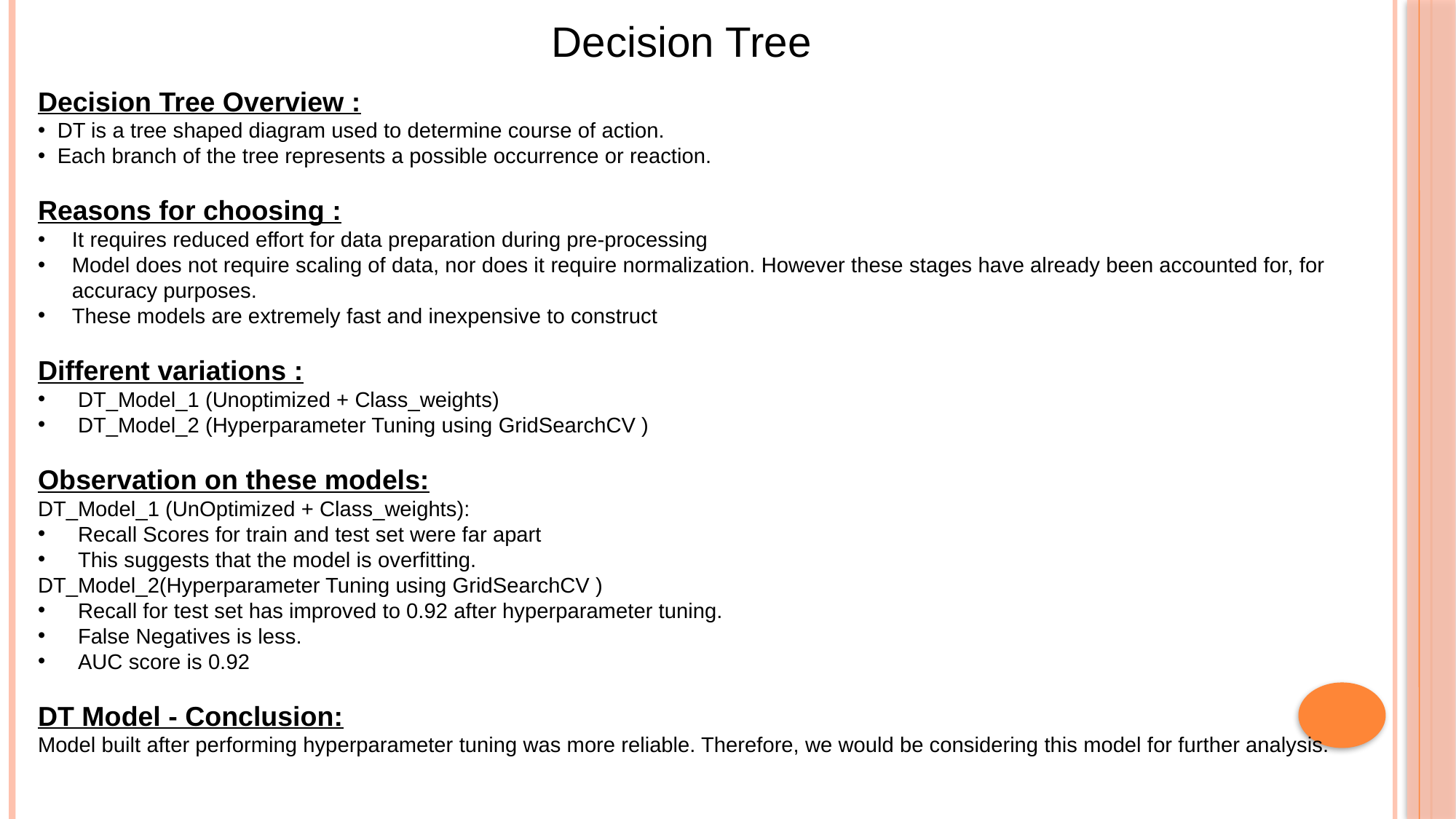

Decision Tree
Decision Tree Overview :
  DT is a tree shaped diagram used to determine course of action.
  Each branch of the tree represents a possible occurrence or reaction.

Reasons for choosing :
It requires reduced effort for data preparation during pre-processing
Model does not require scaling of data, nor does it require normalization. However these stages have already been accounted for, for accuracy purposes.
These models are extremely fast and inexpensive to construct

Different variations :
 DT_Model_1 (Unoptimized + Class_weights)
 DT_Model_2 (Hyperparameter Tuning using GridSearchCV )

Observation on these models:
DT_Model_1 (UnOptimized + Class_weights):
 Recall Scores for train and test set were far apart
 This suggests that the model is overfitting.
DT_Model_2(Hyperparameter Tuning using GridSearchCV )
 Recall for test set has improved to 0.92 after hyperparameter tuning.
 False Negatives is less.
 AUC score is 0.92

DT Model - Conclusion:
Model built after performing hyperparameter tuning was more reliable. Therefore, we would be considering this model for further analysis.